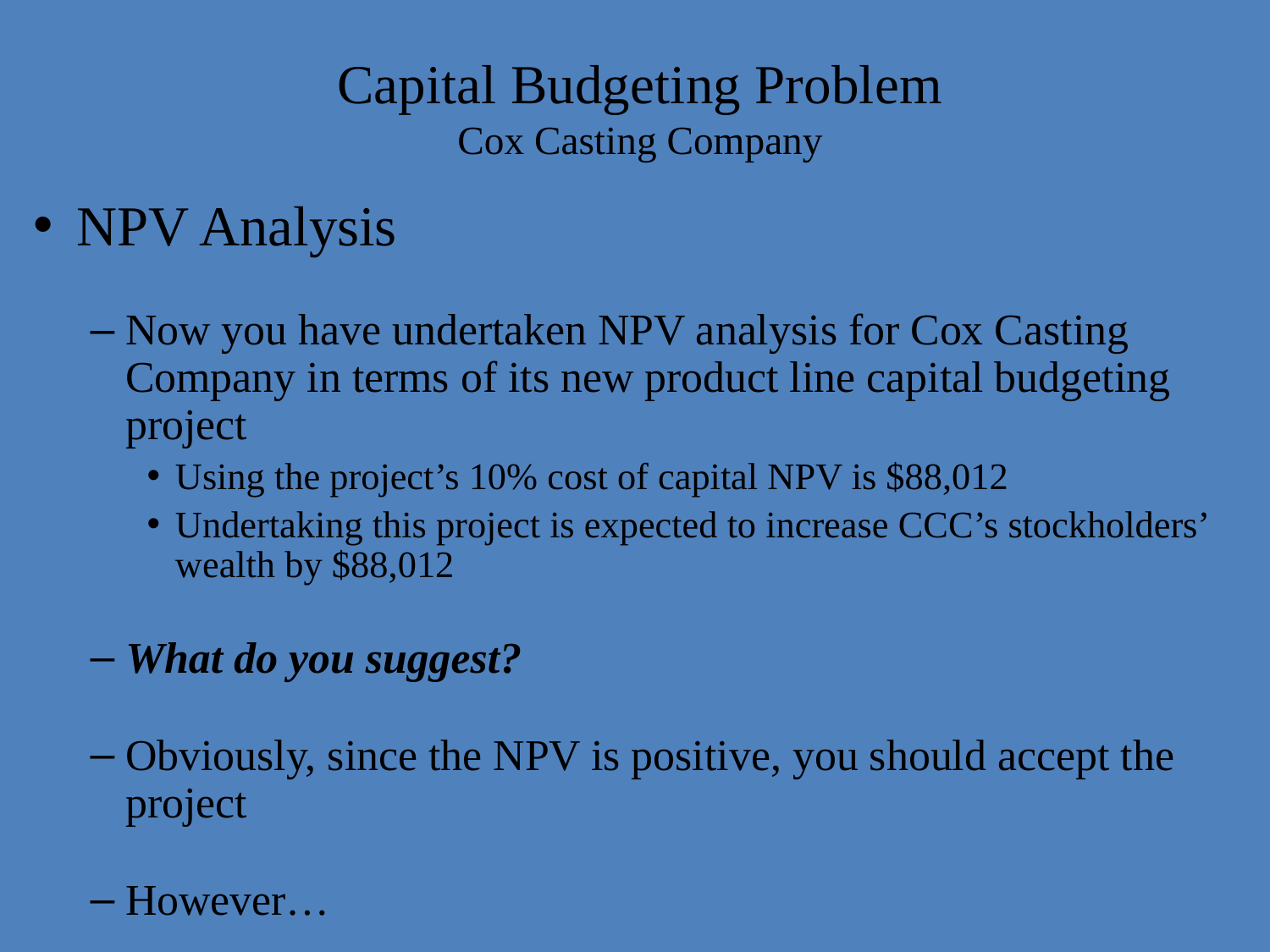

# Capital Budgeting Problem Cox Casting Company
NPV Analysis

Now you have undertaken NPV analysis for Cox Casting Company in terms of its new product line capital budgeting project
Using the project’s 10% cost of capital NPV is $88,012
Undertaking this project is expected to increase CCC’s stockholders’ wealth by $88,012

What do you suggest?

Obviously, since the NPV is positive, you should accept the project

However…